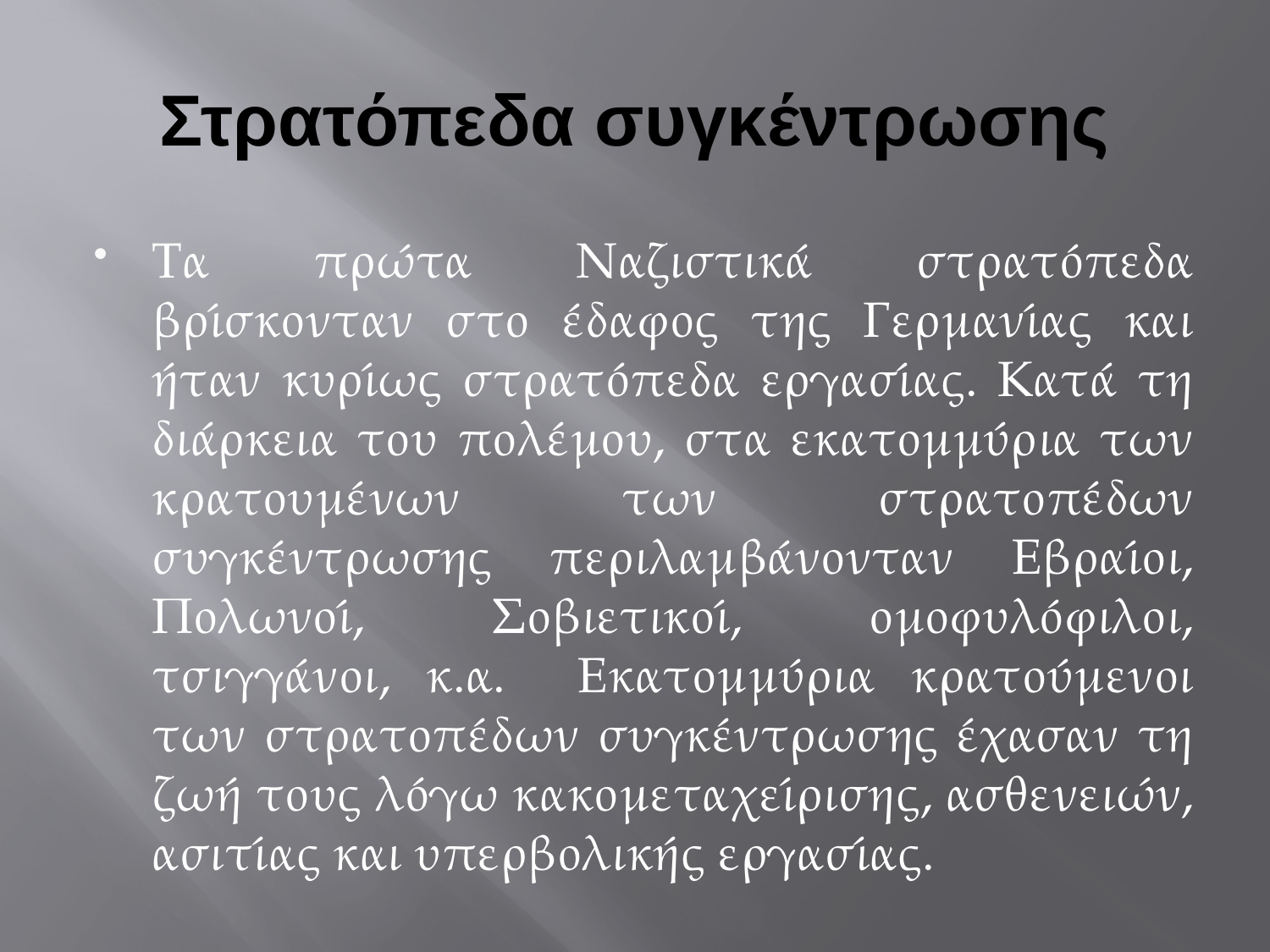

# Στρατόπεδα συγκέντρωσης
Τα πρώτα Ναζιστικά στρατόπεδα βρίσκονταν στο έδαφος της Γερμανίας και ήταν κυρίως στρατόπεδα εργασίας. Κατά τη διάρκεια του πολέμου, στα εκατομμύρια των κρατουμένων των στρατοπέδων συγκέντρωσης περιλαμβάνονταν Εβραίοι, Πολωνοί, Σοβιετικοί, ομοφυλόφιλοι, τσιγγάνοι, κ.α.  Εκατομμύρια κρατούμενοι των στρατοπέδων συγκέντρωσης έχασαν τη ζωή τους λόγω κακομεταχείρισης, ασθενειών, ασιτίας και υπερβολικής εργασίας.